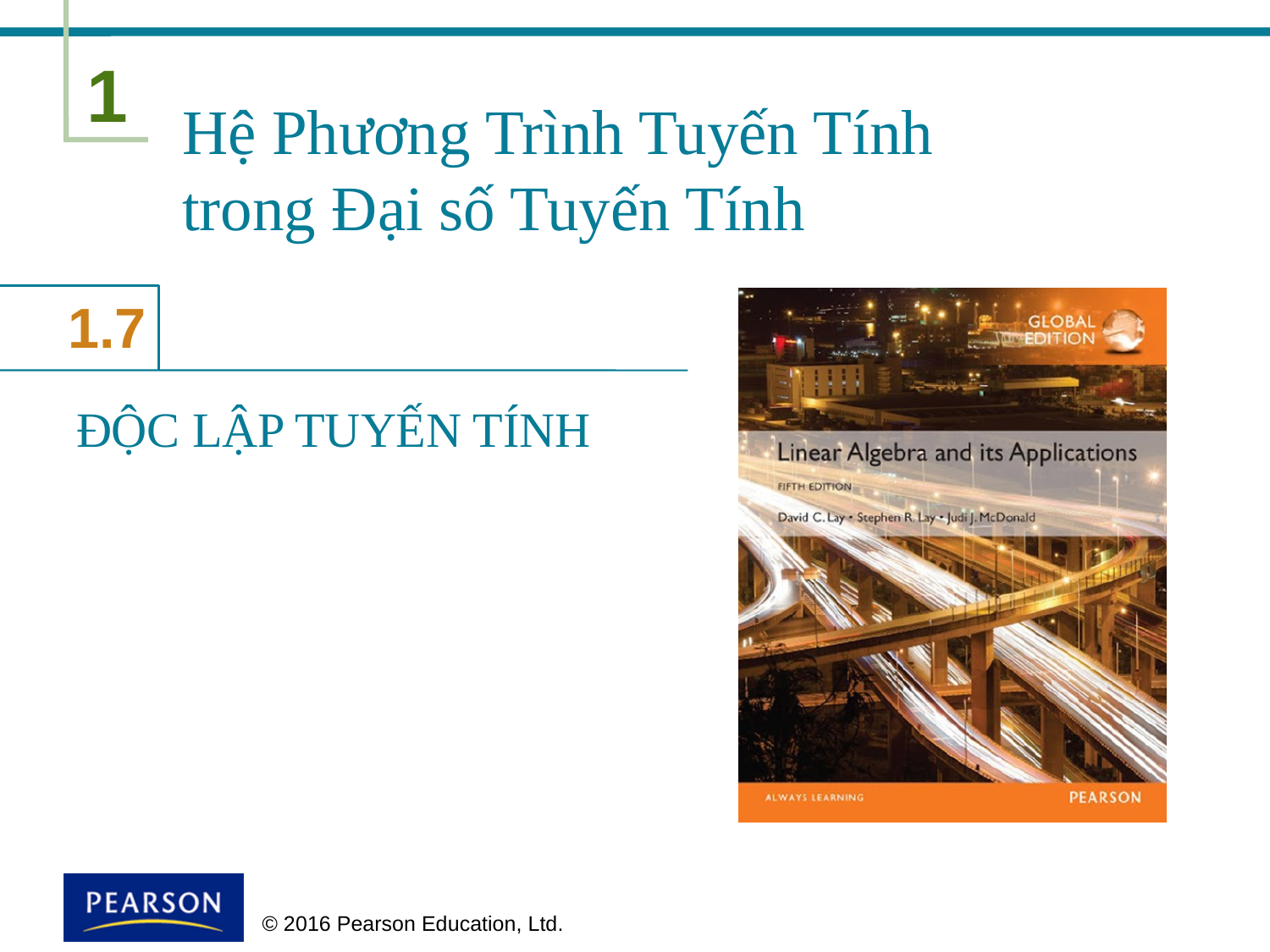

# Hệ Phương Trình Tuyến Tính trong Đại số Tuyến Tính
ĐỘC LẬP TUYẾN TÍNH
 © 2016 Pearson Education, Ltd.